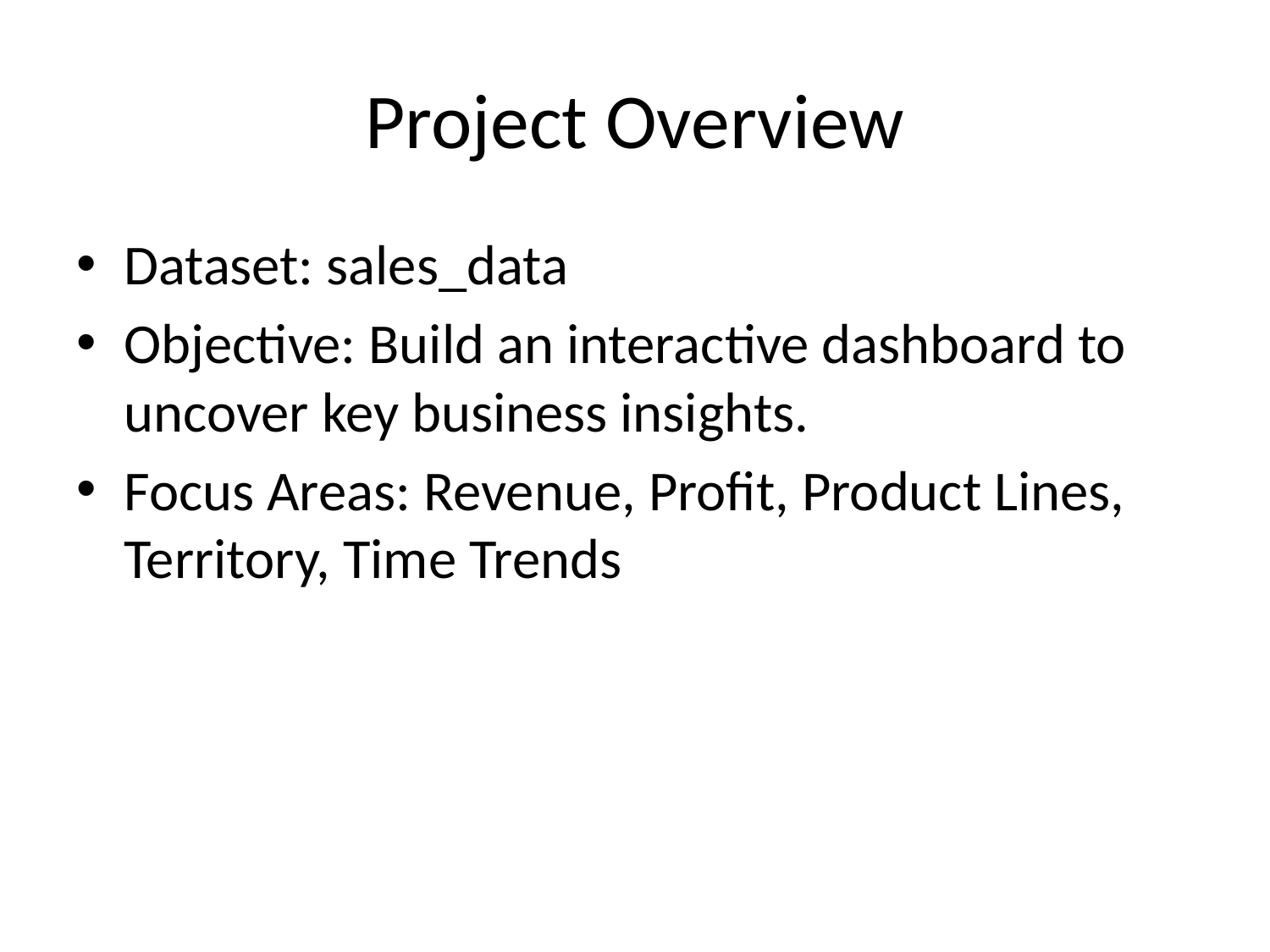

# Project Overview
Dataset: sales_data
Objective: Build an interactive dashboard to uncover key business insights.
Focus Areas: Revenue, Profit, Product Lines, Territory, Time Trends